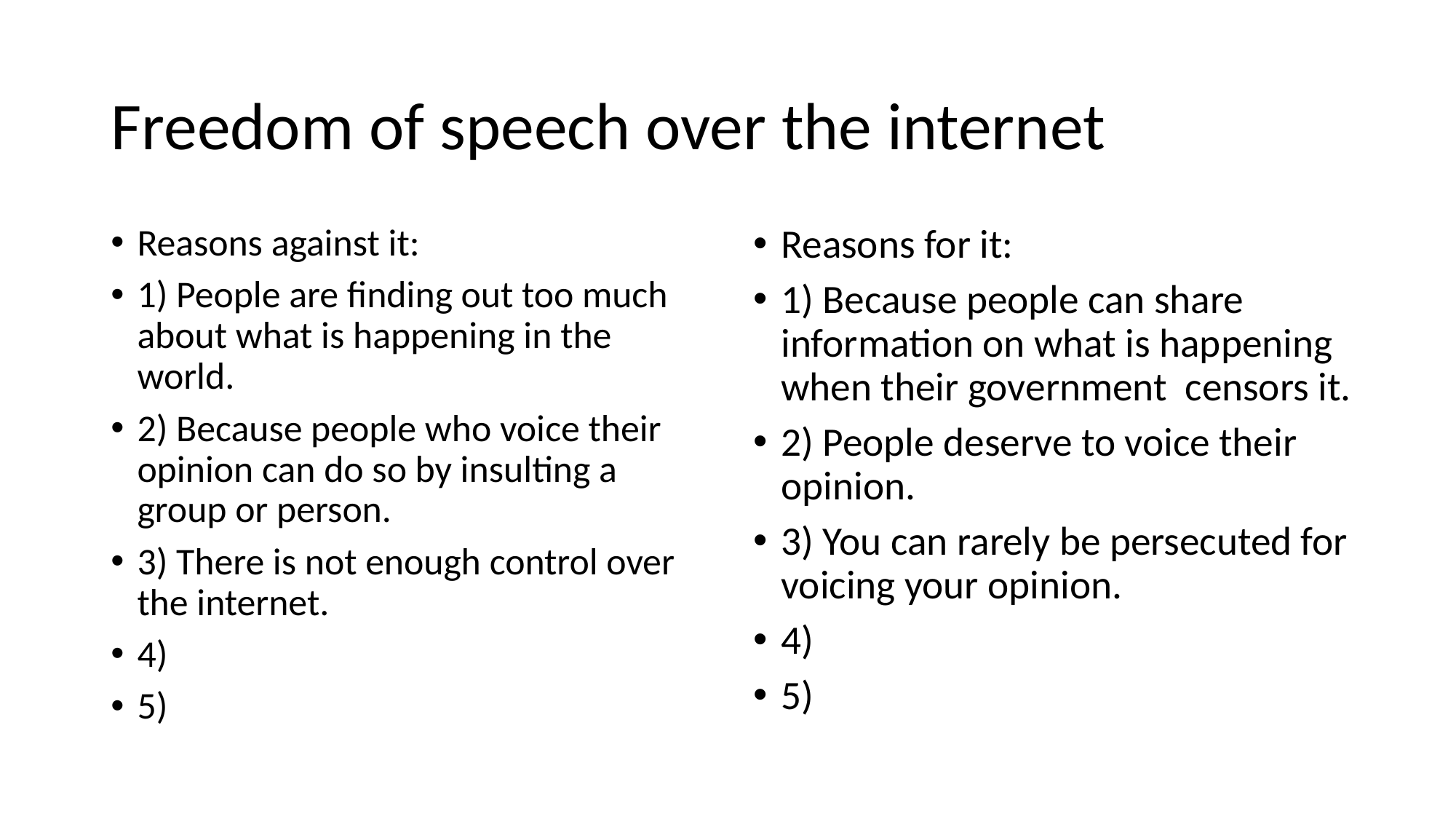

# Freedom of speech over the internet
Reasons against it:
1) People are finding out too much about what is happening in the world.
2) Because people who voice their opinion can do so by insulting a group or person.
3) There is not enough control over the internet.
4)
5)
Reasons for it:
1) Because people can share information on what is happening when their government  censors it.
2) People deserve to voice their opinion.
3) You can rarely be persecuted for voicing your opinion.
4)
5)